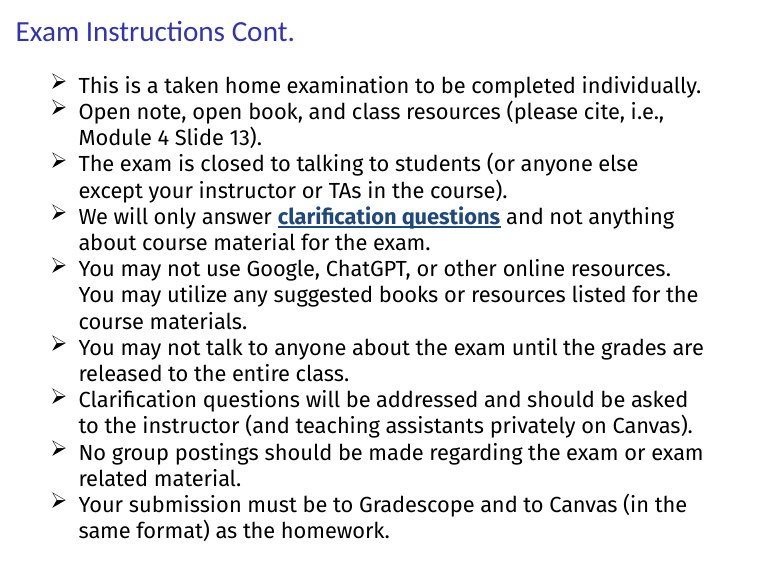

# Exam Instructions Cont.
This is a taken home examination to be completed individually.
Open note, open book, and class resources (please cite, i.e., Module 4 Slide 13).
The exam is closed to talking to students (or anyone else except your instructor or TAs in the course).
We will only answer clarification questions and not anything about course material for the exam.
You may not use Google, ChatGPT, or other online resources. You may utilize any suggested books or resources listed for the course materials.
You may not talk to anyone about the exam until the grades are released to the entire class.
Clarification questions will be addressed and should be asked to the instructor (and teaching assistants privately on Canvas).
No group postings should be made regarding the exam or exam related material.
Your submission must be to Gradescope and to Canvas (in the same format) as the homework.